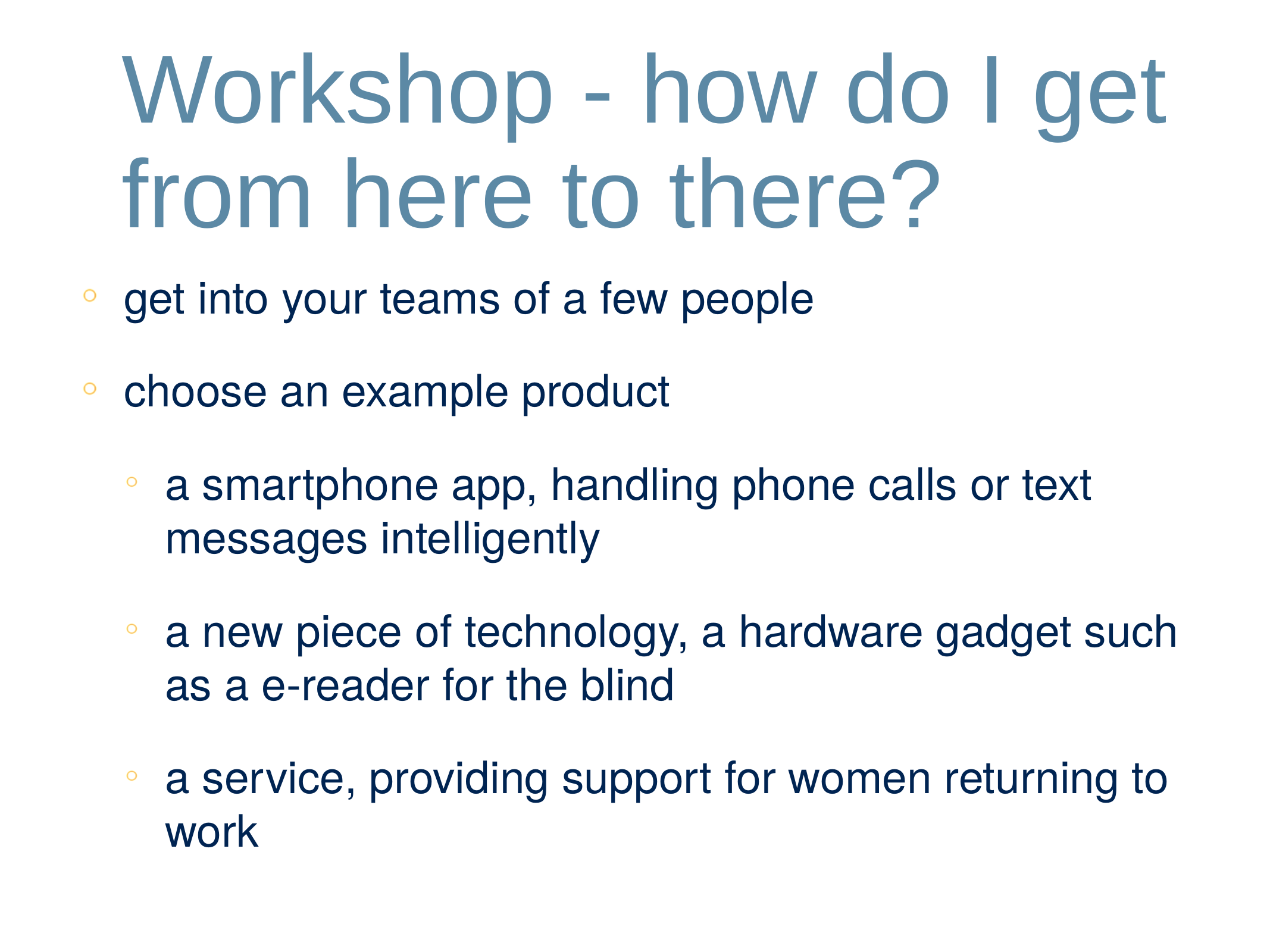

Workshop - how do I get from here to there?
get into your teams of a few people
choose an example product
a smartphone app, handling phone calls or text messages intelligently
a new piece of technology, a hardware gadget such as a e-reader for the blind
a service, providing support for women returning to work